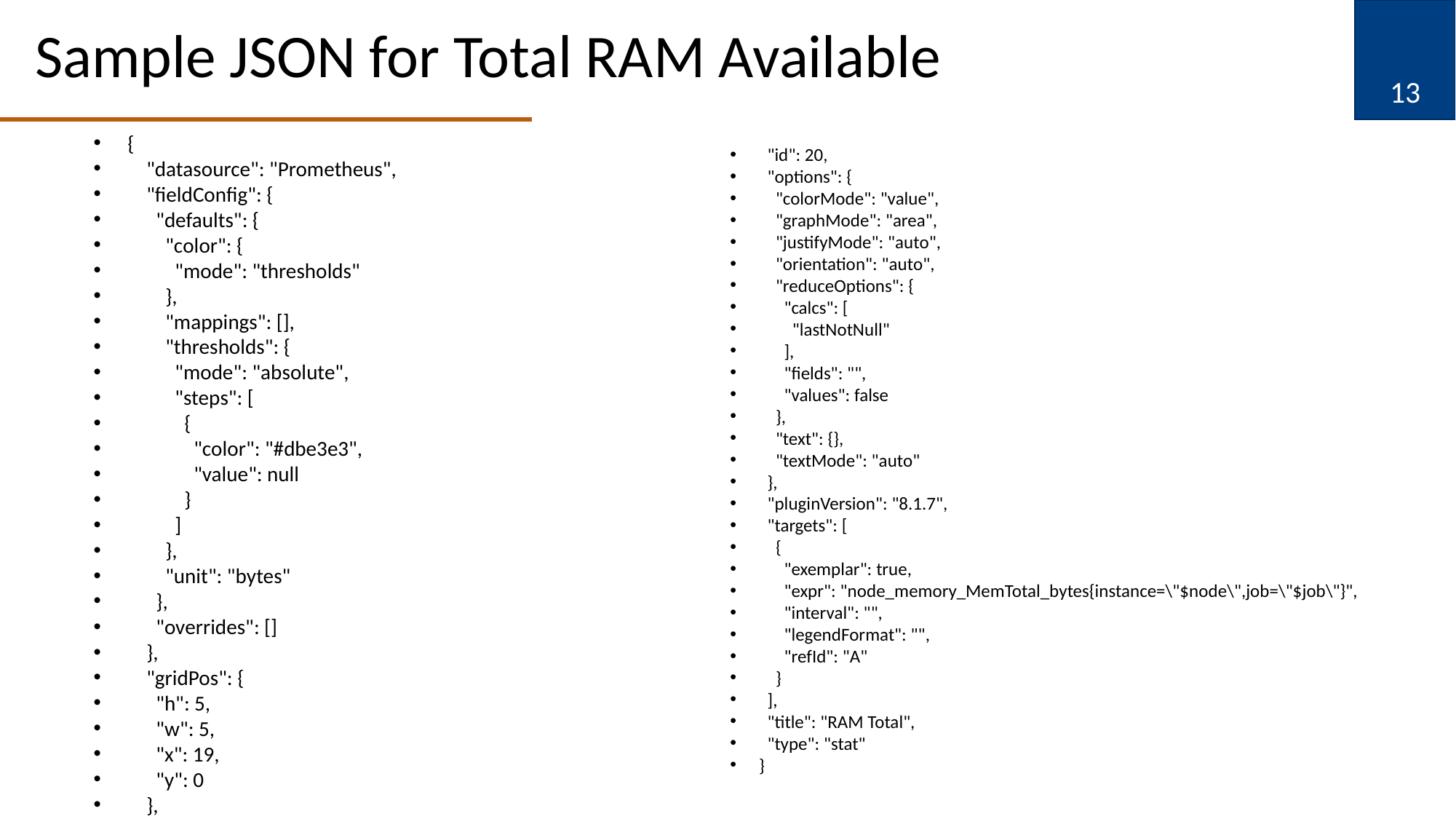

# Sample JSON for Total RAM Available
13

    "id": 20,
    "options": {
      "colorMode": "value",
      "graphMode": "area",
      "justifyMode": "auto",
      "orientation": "auto",
      "reduceOptions": {
        "calcs": [
          "lastNotNull"
        ],
        "fields": "",
        "values": false
      },
      "text": {},
      "textMode": "auto"
    },
    "pluginVersion": "8.1.7",
    "targets": [
      {
        "exemplar": true,
        "expr": "node_memory_MemTotal_bytes{instance=\"$node\",job=\"$job\"}",
        "interval": "",
        "legendFormat": "",
        "refId": "A"
      }
    ],
    "title": "RAM Total",
    "type": "stat"
  }

{
    "datasource": "Prometheus",
    "fieldConfig": {
      "defaults": {
        "color": {
          "mode": "thresholds"
        },
        "mappings": [],
        "thresholds": {
          "mode": "absolute",
          "steps": [
            {
              "color": "#dbe3e3",
              "value": null
            }
          ]
        },
        "unit": "bytes"
      },
      "overrides": []
    },
    "gridPos": {
      "h": 5,
      "w": 5,
      "x": 19,
      "y": 0
    },